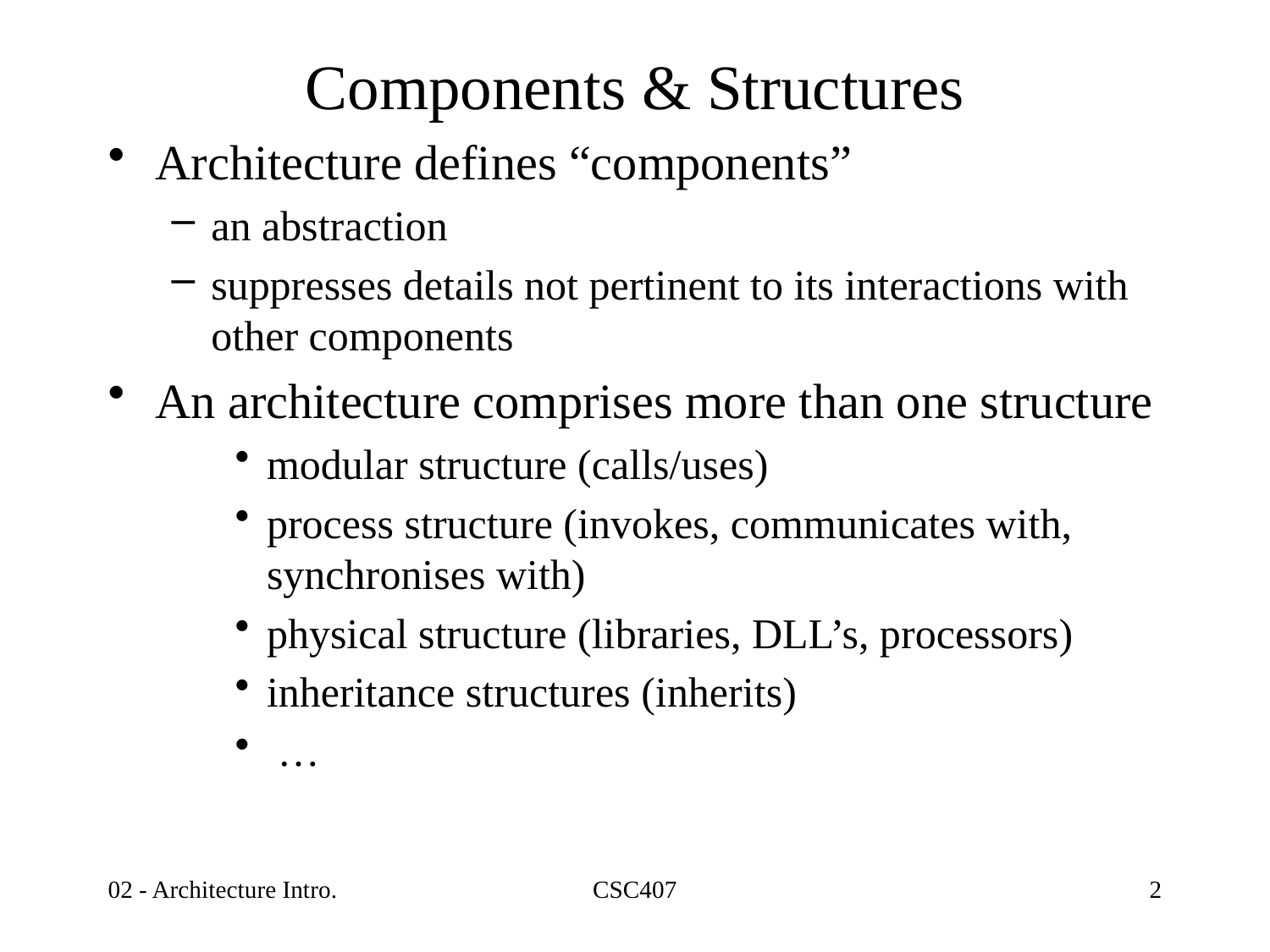

# Components & Structures
Architecture defines “components”
an abstraction
suppresses details not pertinent to its interactions with other components
An architecture comprises more than one structure
modular structure (calls/uses)
process structure (invokes, communicates with, synchronises with)
physical structure (libraries, DLL’s, processors)
inheritance structures (inherits)
 …
02 - Architecture Intro.
CSC407
2